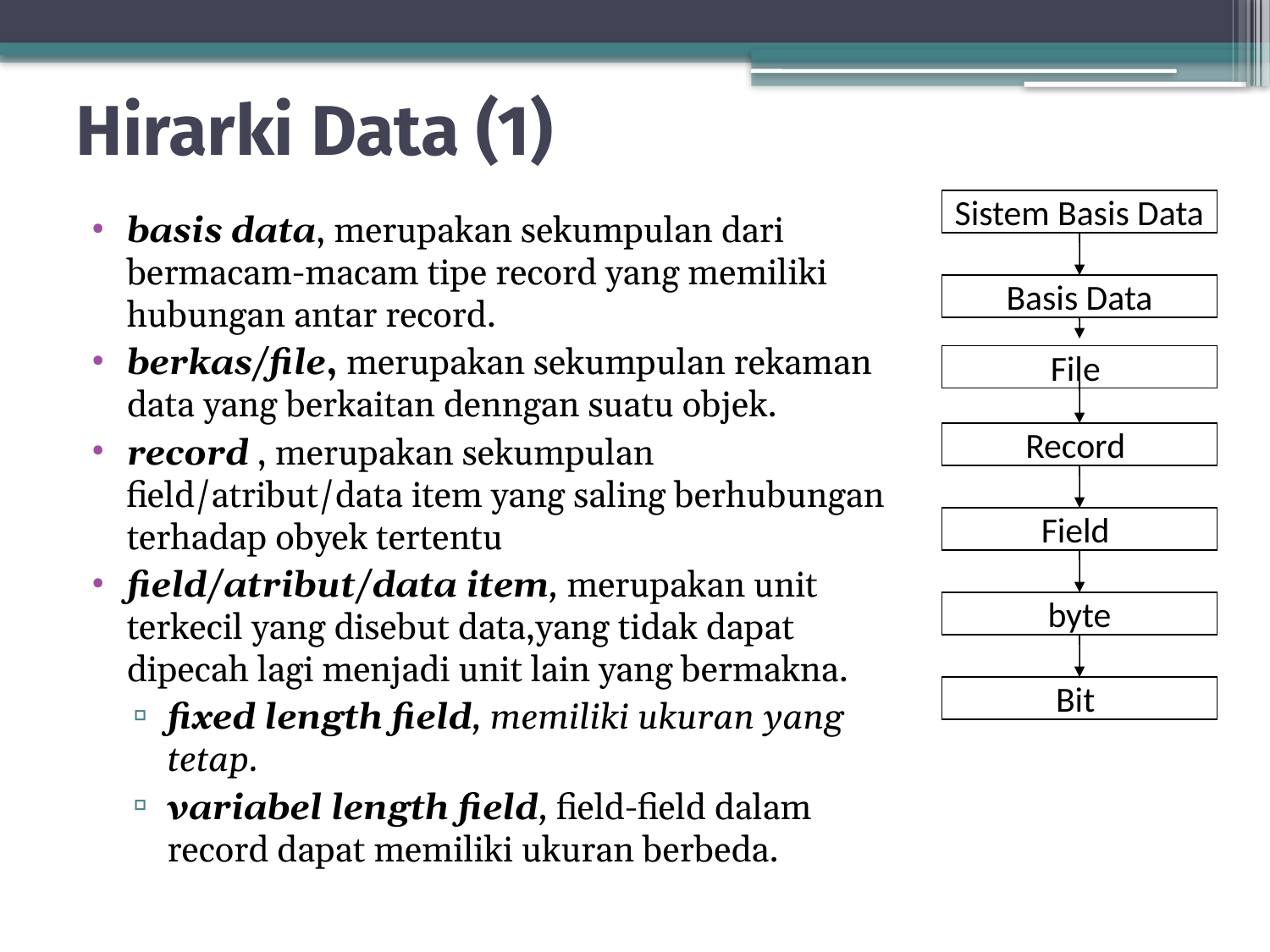

# Hirarki Data (1)
Sistem Basis Data

Basis Data

File

Record

Field

byte

Bit
basis data, merupakan sekumpulan dari bermacam-macam tipe record yang memiliki hubungan antar record.
berkas/file, merupakan sekumpulan rekaman data yang berkaitan denngan suatu objek.
record , merupakan sekumpulan field/atribut/data item yang saling berhubungan terhadap obyek tertentu
field/atribut/data item, merupakan unit terkecil yang disebut data,yang tidak dapat dipecah lagi menjadi unit lain yang bermakna.
fixed length field, memiliki ukuran yang tetap.
variabel length field, field-field dalam record dapat memiliki ukuran berbeda.